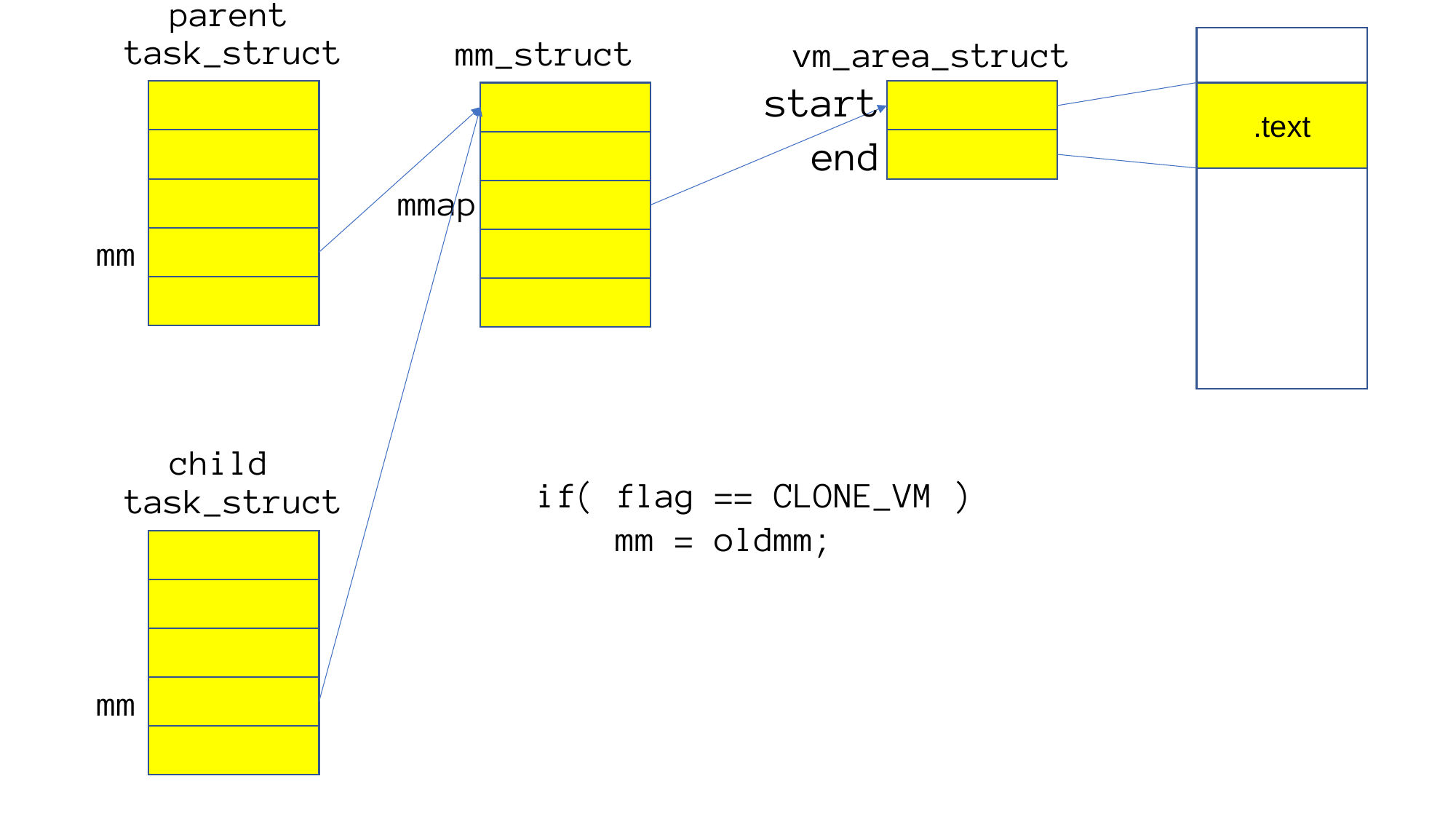

parent
task_struct
mm_struct
vm_area_struct

start

.text
end

mmap

mm

child
if( flag == CLONE_VM )
    mm = oldmm;
task_struct

mm